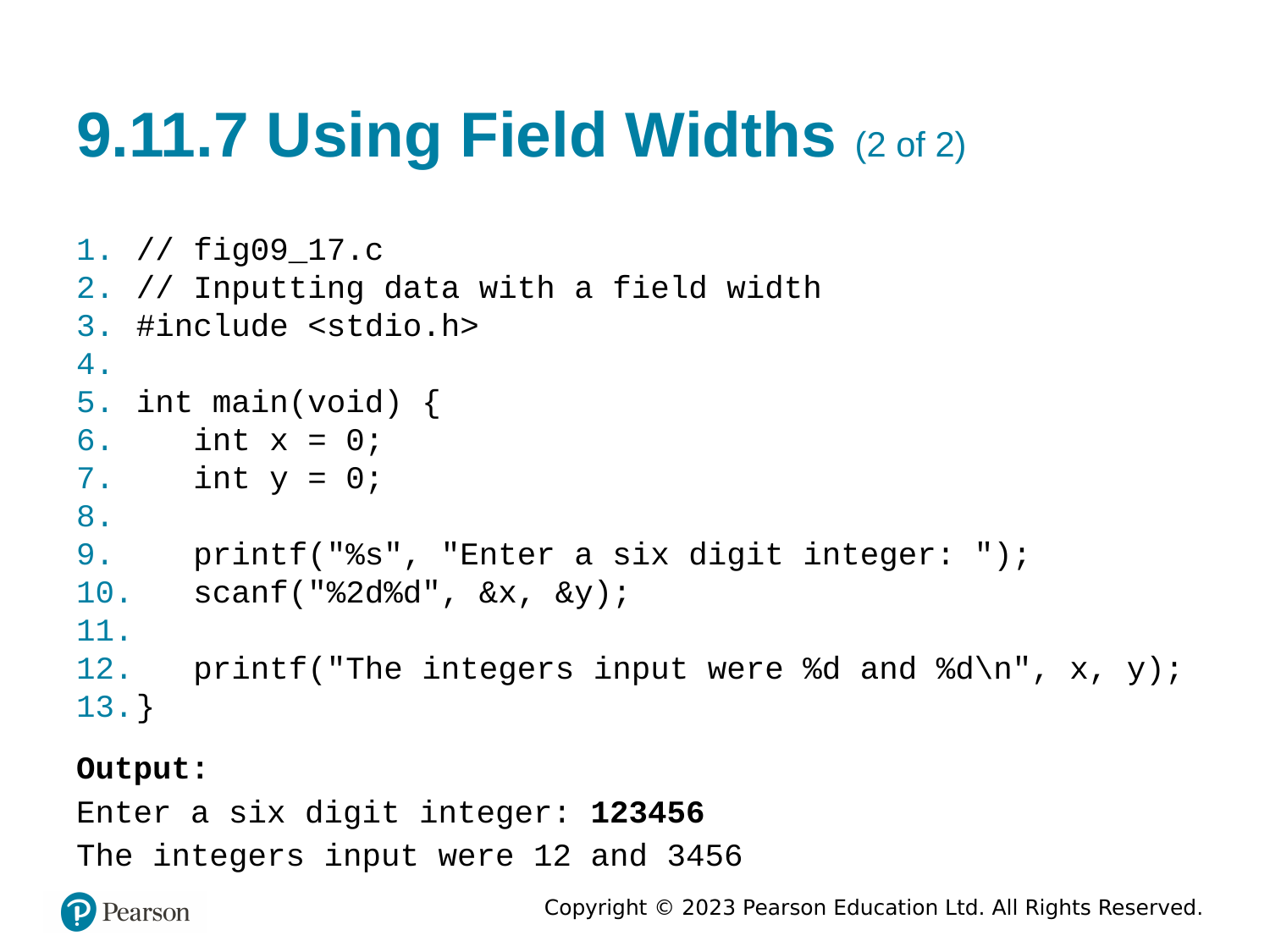

# 9.11.7 Using Field Widths (2 of 2)
// fig09_17.c
// Inputting data with a field width
#include <stdio.h>

int main(void) {
   int x = 0;
   int y = 0;

   printf("%s", "Enter a six digit integer: ");
   scanf("%2d%d", &x, &y);

   printf("The integers input were %d and %d\n", x, y);
}
Output:
Enter a six digit integer: 123456
The integers input were 12 and 3456